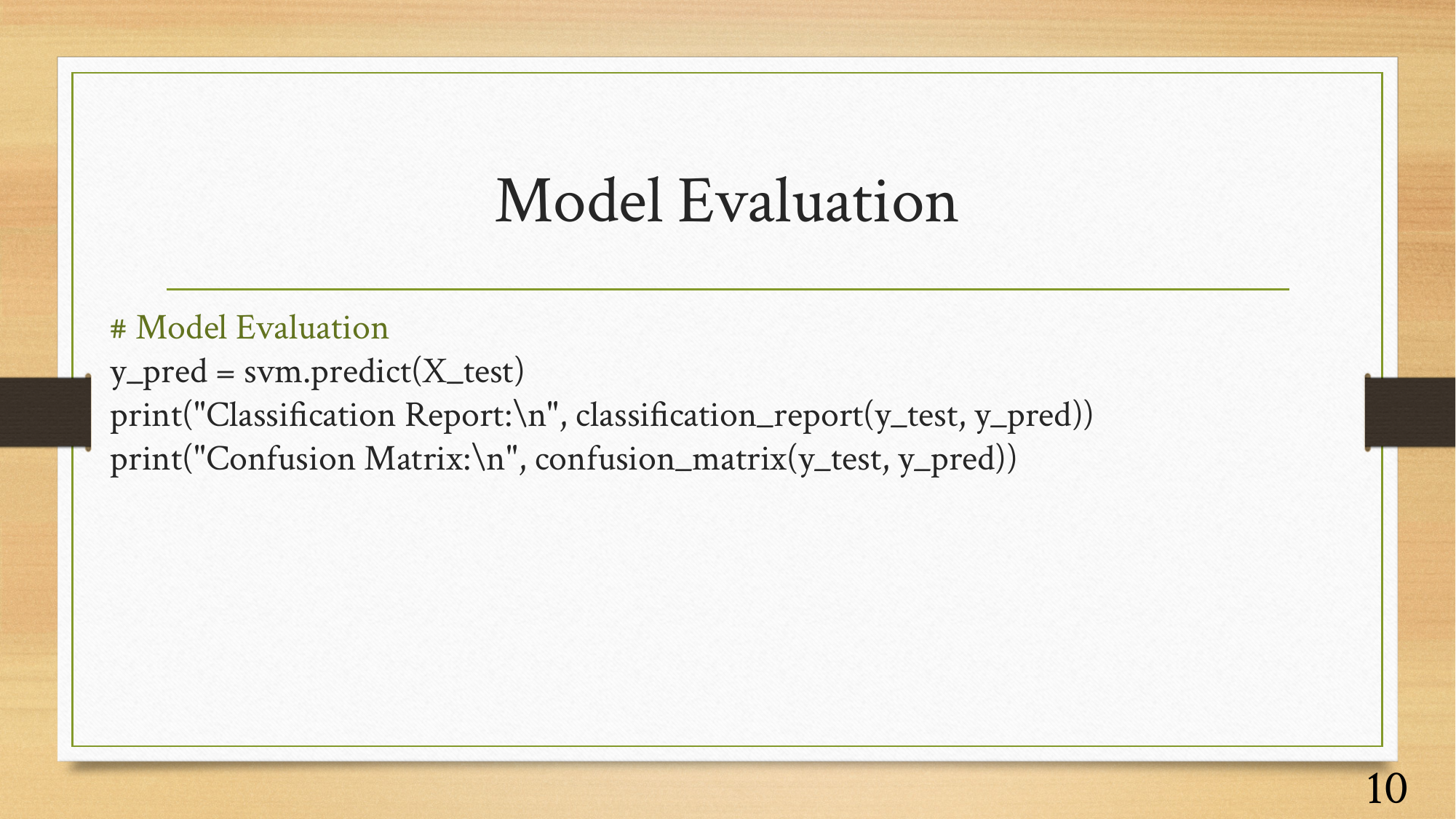

# Model Evaluation
# Model Evaluation y_pred = svm.predict(X_test) print("Classification Report:\n", classification_report(y_test, y_pred)) print("Confusion Matrix:\n", confusion_matrix(y_test, y_pred))
10